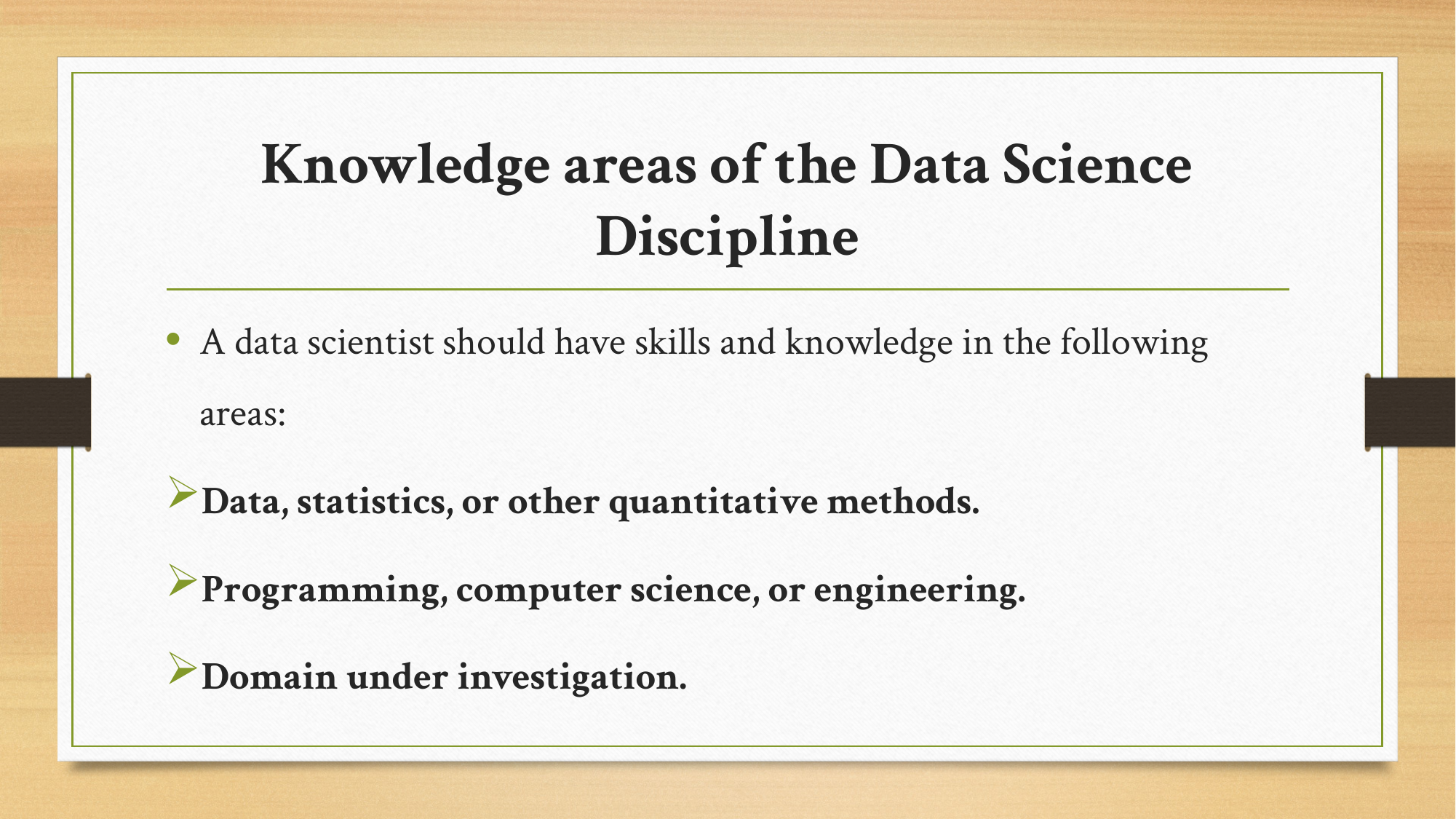

# Knowledge areas of the Data Science Discipline
A data scientist should have skills and knowledge in the following areas:
Data, statistics, or other quantitative methods.
Programming, computer science, or engineering.
Domain under investigation.